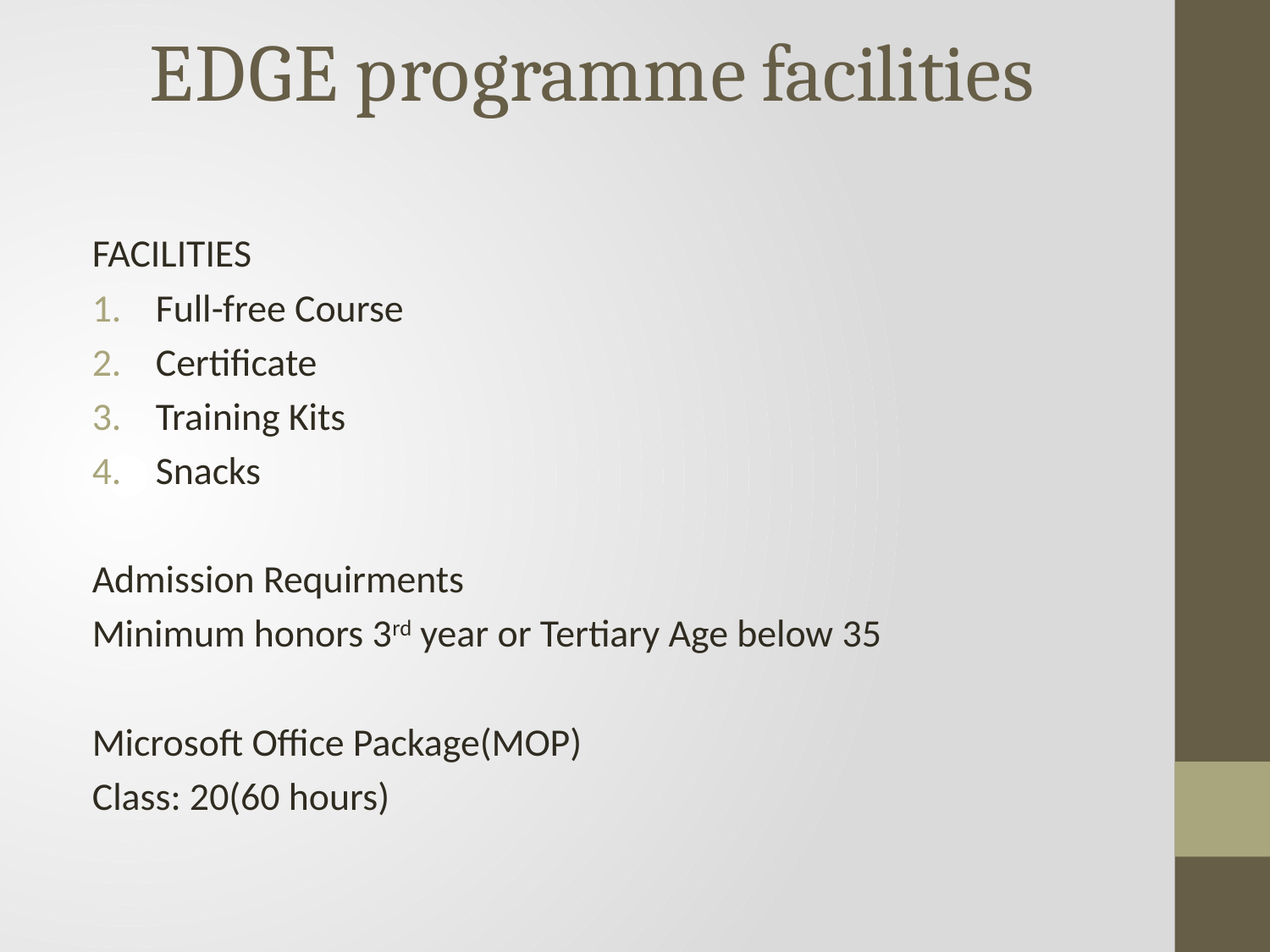

# EDGE programme facilities
FACILITIES
Full-free Course
Certificate
Training Kits
Snacks

Admission Requirments
Minimum honors 3rd year or Tertiary Age below 35

Microsoft Office Package(MOP)
Class: 20(60 hours)